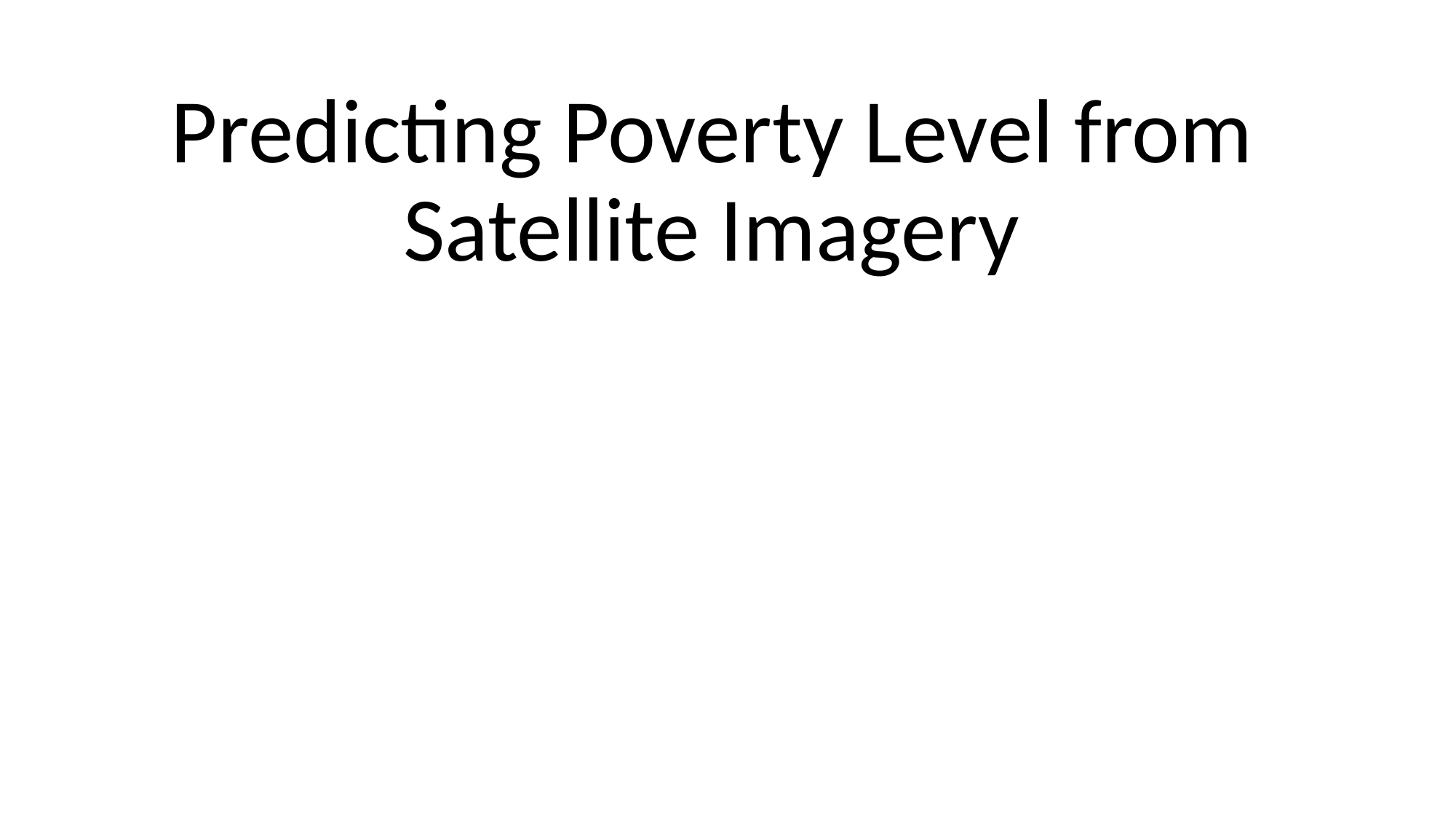

# Predicting Poverty Level from Satellite Imagery